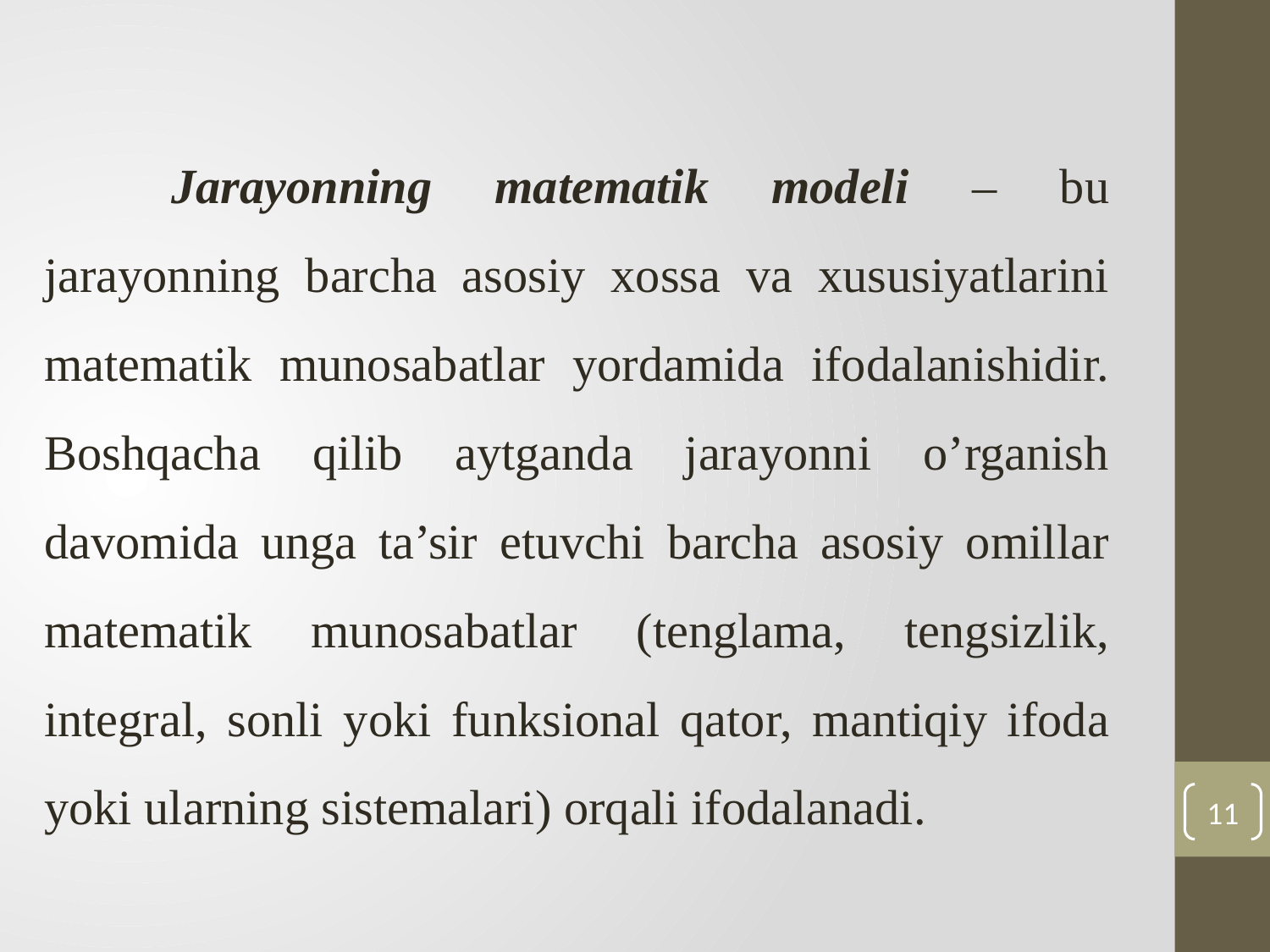

Jarayonning matematik modeli – bu jarayonning barcha asosiy хossa va хususiyatlarini matematik munosabatlar yordamida ifodalanishidir. Boshqacha qilib aytganda jarayonni o’rganish davomida unga ta’sir etuvchi barcha asosiy omillar matematik munosabatlar (tenglama, tengsizlik, integral, sonli yoki funksional qator, mantiqiy ifoda yoki ularning sistemalari) orqali ifodalanadi.
11